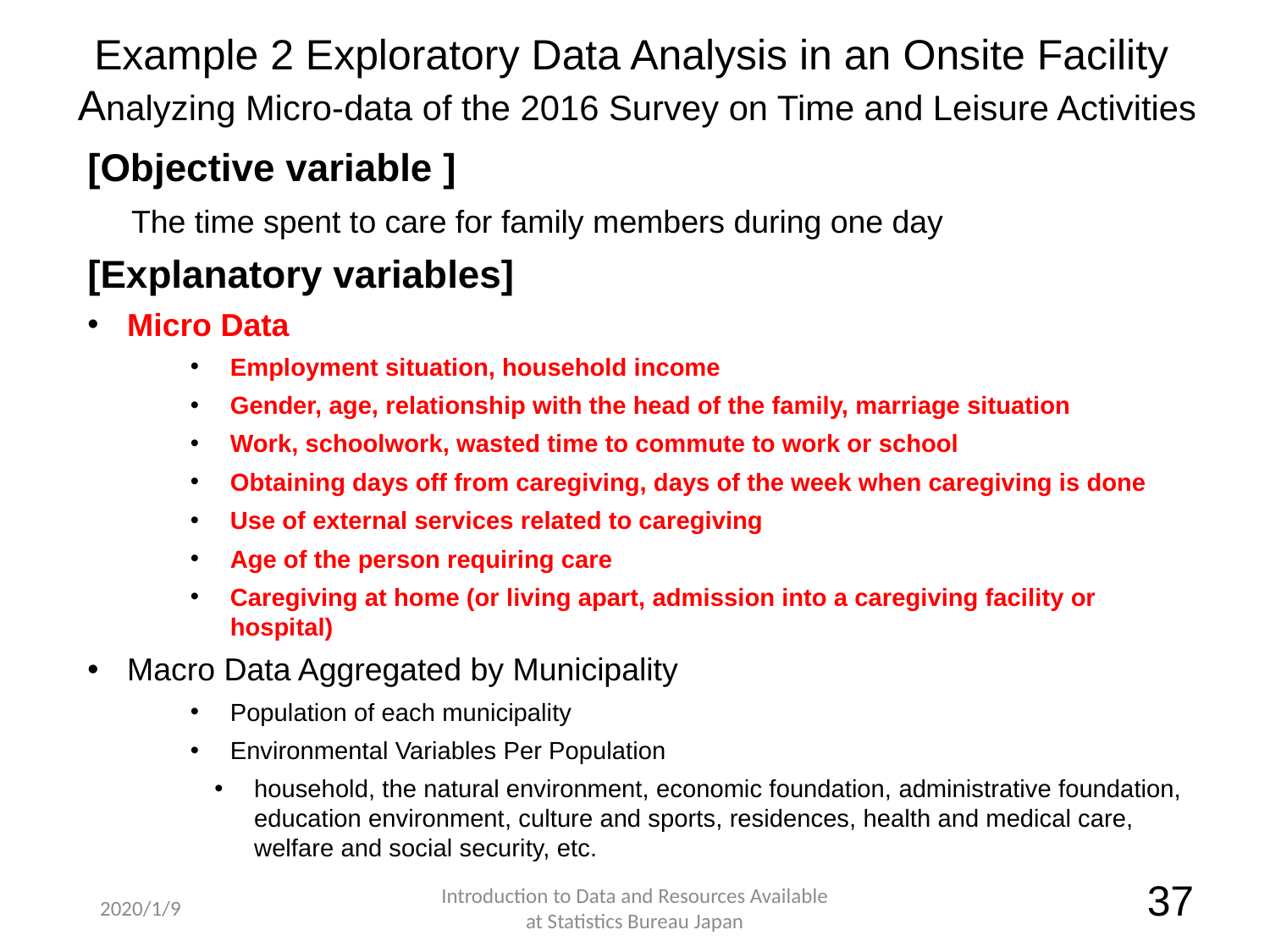

Example 2 Exploratory Data Analysis in an Onsite Facility
Analyzing Micro-data of the 2016 Survey on Time and Leisure Activities
[Objective variable ]
　The time spent to care for family members during one day
[Explanatory variables]
Micro Data
Employment situation, household income
Gender, age, relationship with the head of the family, marriage situation
Work, schoolwork, wasted time to commute to work or school
Obtaining days off from caregiving, days of the week when caregiving is done
Use of external services related to caregiving
Age of the person requiring care
Caregiving at home (or living apart, admission into a caregiving facility or hospital)
Macro Data Aggregated by Municipality
Population of each municipality
Environmental Variables Per Population
household, the natural environment, economic foundation, administrative foundation, education environment, culture and sports, residences, health and medical care, welfare and social security, etc.

37
2020/1/9
Introduction to Data and Resources Available at Statistics Bureau Japan